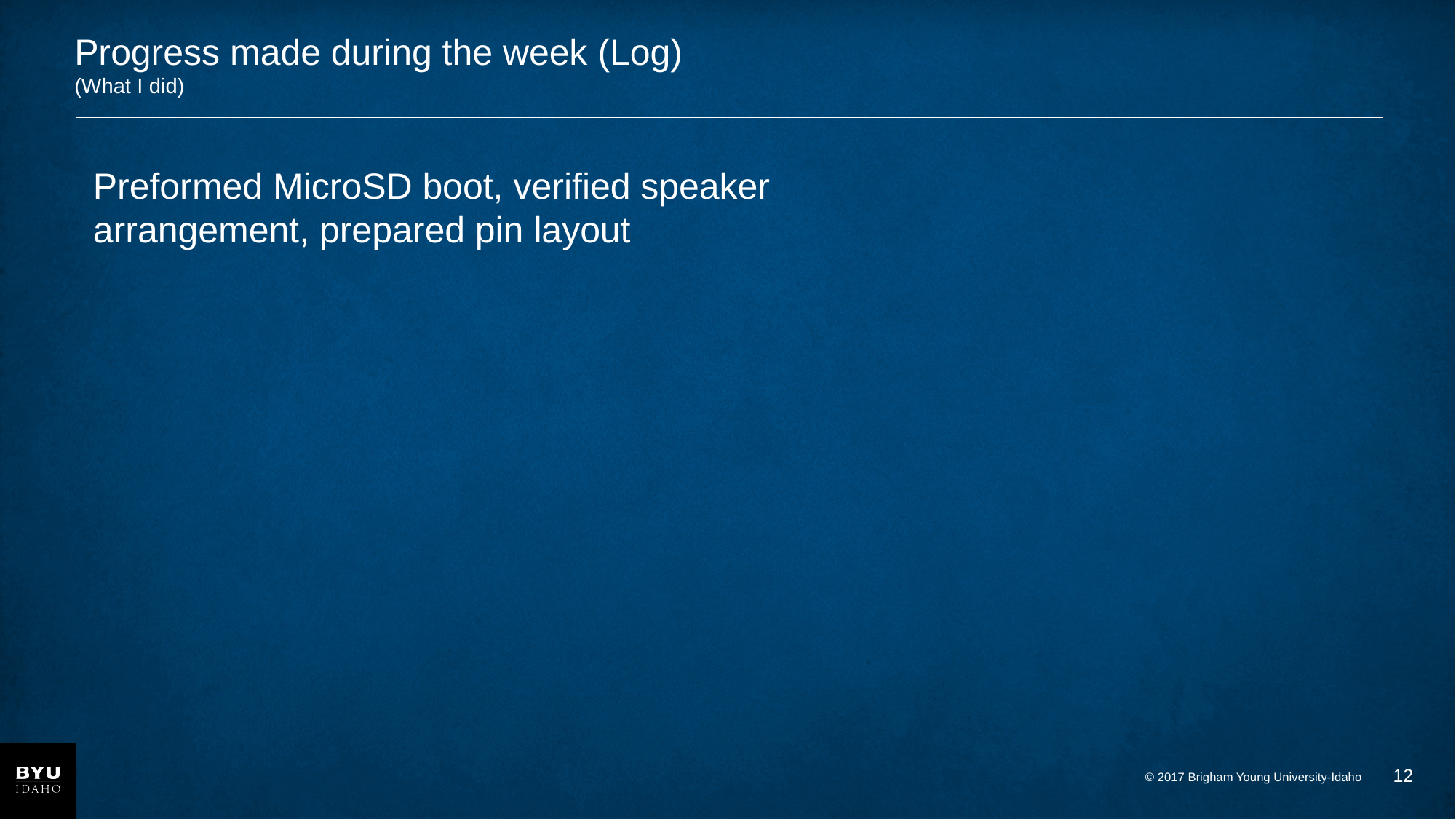

# Progress made during the week (Log) (What I did)

Preformed MicroSD boot, verified speaker arrangement, prepared pin layout